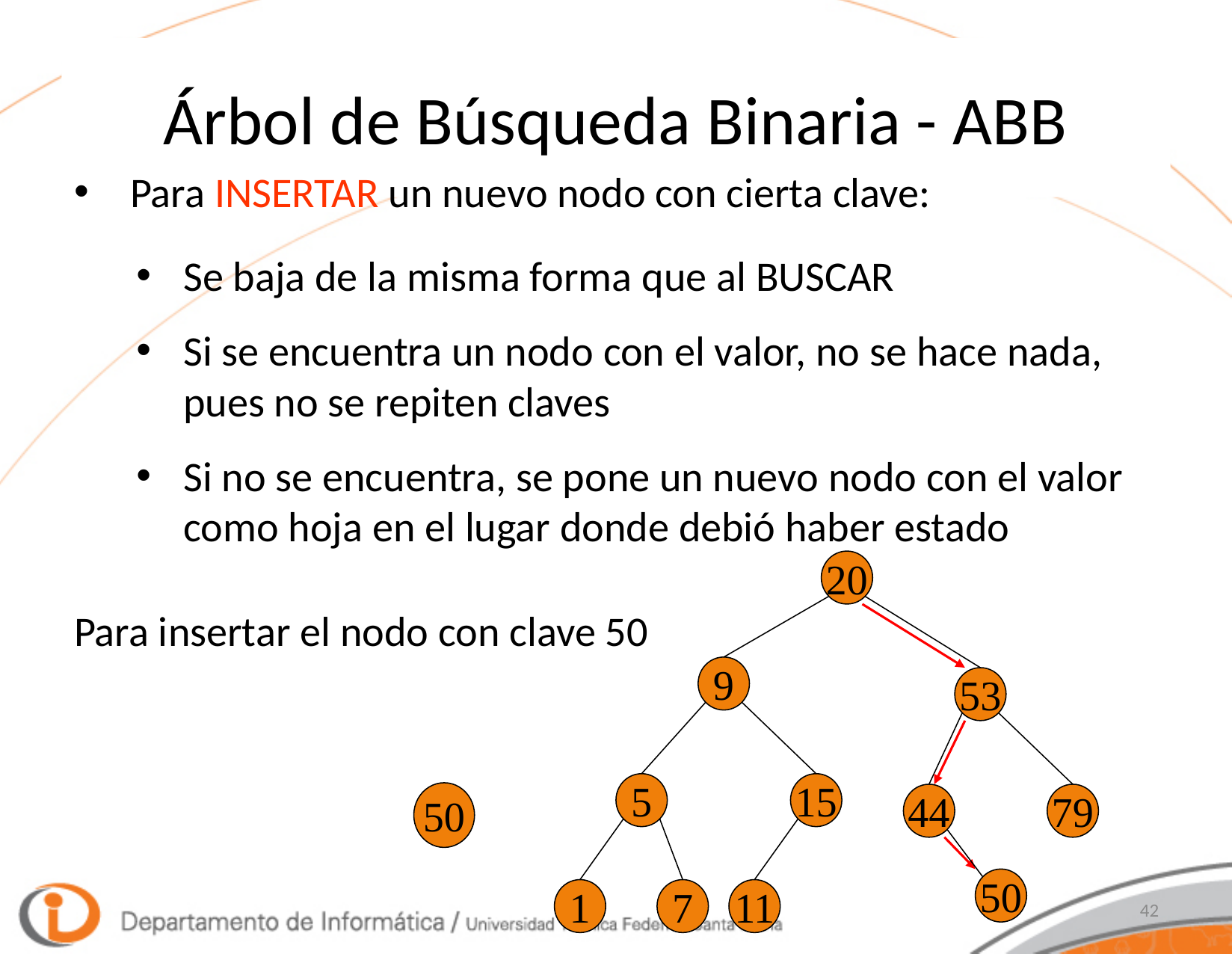

# Árbol de Búsqueda Binaria - ABB
Para INSERTAR un nuevo nodo con cierta clave:

Se baja de la misma forma que al BUSCAR

Si se encuentra un nodo con el valor, no se hace nada, pues no se repiten claves

Si no se encuentra, se pone un nuevo nodo con el valor como hoja en el lugar donde debió haber estado
20
9
53
5
15
44
79
1
7
11
Para insertar el nodo con clave 50

50
50

42